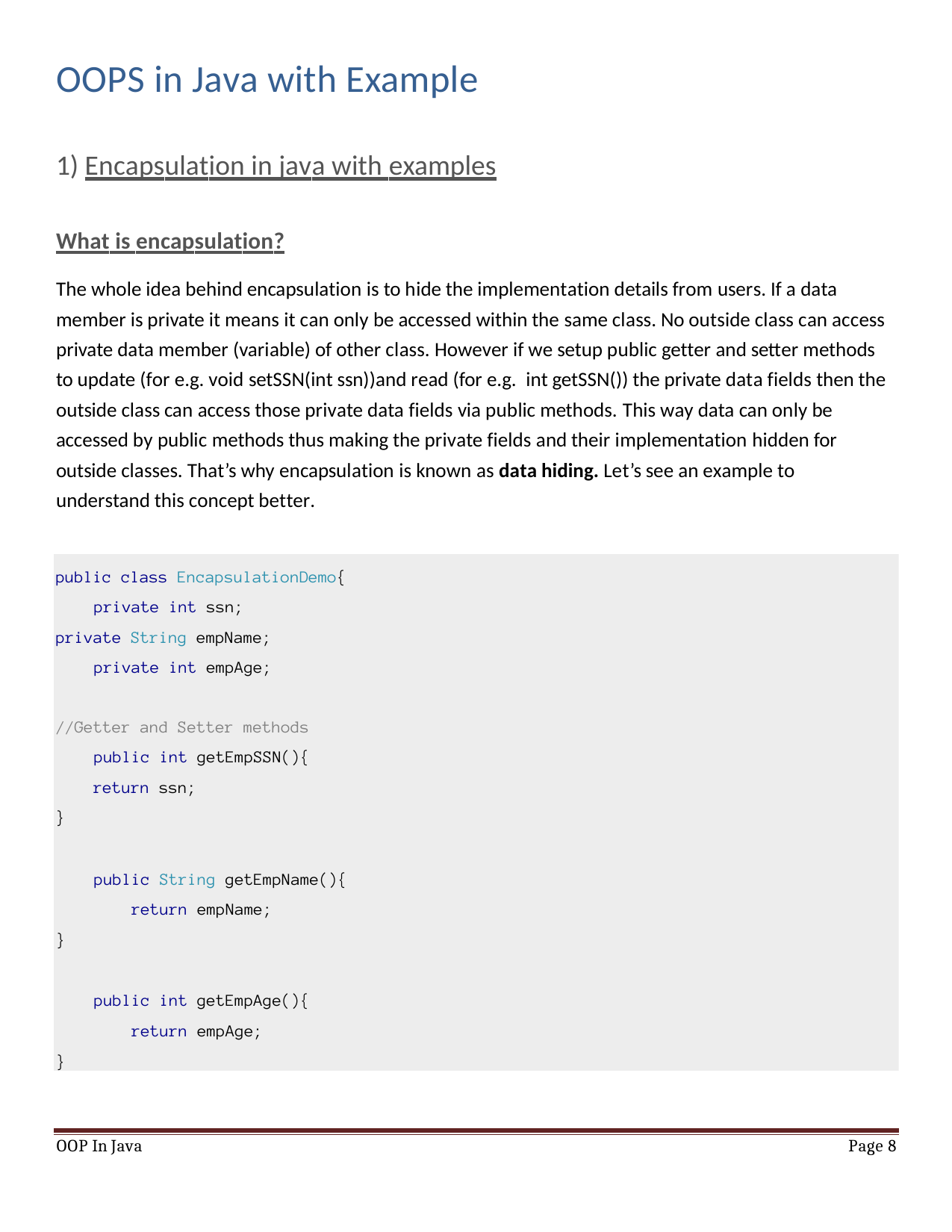

OOPS in Java with Example

1) Encapsulation in java with examples

What is encapsulation?
The whole idea behind encapsulation is to hide the implementation details from users. If a data member is private it means it can only be accessed within the same class. No outside class can access private data member (variable) of other class. However if we setup public getter and setter methods to update (for e.g. void setSSN(int ssn))and read (for e.g.  int getSSN()) the private data fields then the
outside class can access those private data fields via public methods. This way data can only be accessed by public methods thus making the private fields and their implementation hidden for outside classes. That’s why encapsulation is known as data hiding. Let’s see an example to understand this concept better.
public class EncapsulationDemo{ private int ssn;
private String empName; private int empAge;

//Getter and Setter methods public int getEmpSSN(){
return ssn;
}

public String getEmpName(){ return empName;
}

public int getEmpAge(){ return empAge;
}
OOP In Java
Page 8